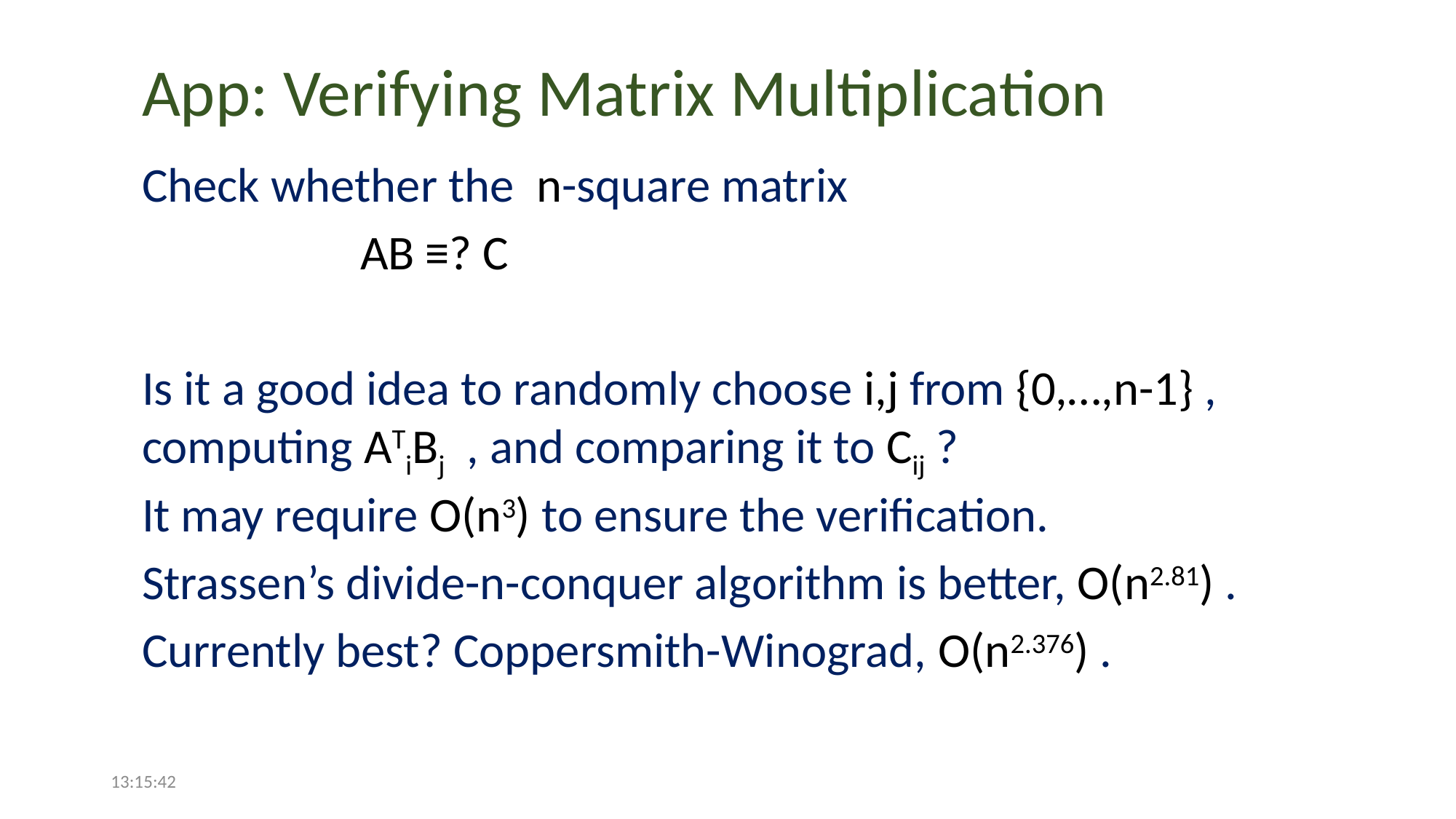

# App: Verifying Matrix Multiplication
Check whether the  n-square matrix
		AB ≡? C

Is it a good idea to randomly choose i,j from {0,…,n-1} , computing ATiBj  , and comparing it to Cij ?
It may require O(n3) to ensure the verification.
Strassen’s divide-n-conquer algorithm is better, O(n2.81) .
Currently best? Coppersmith-Winograd, O(n2.376) .

13:15:42